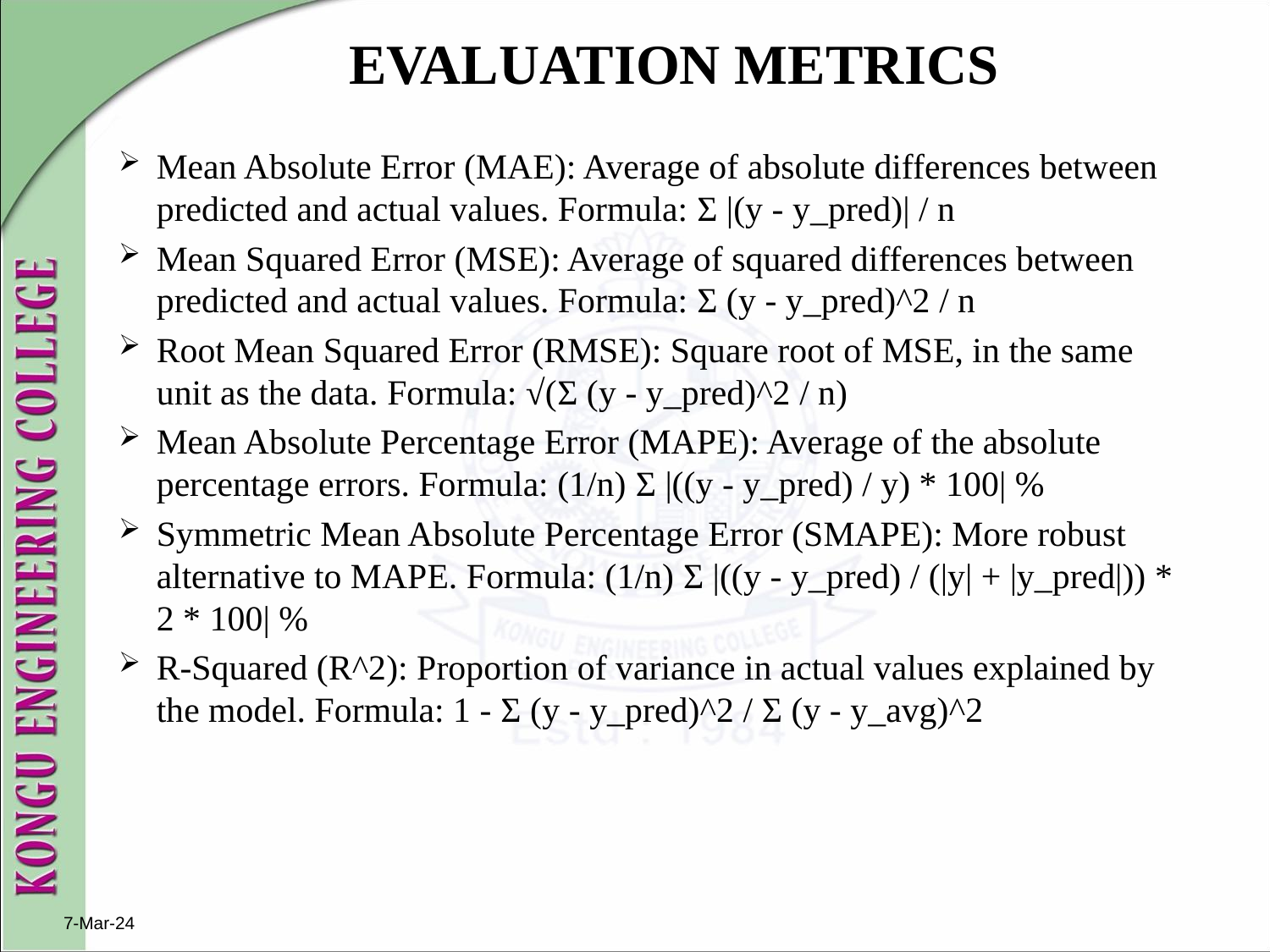

# EVALUATION METRICS
Mean Absolute Error (MAE): Average of absolute differences between predicted and actual values. Formula: Σ |(y - y_pred)| / n
Mean Squared Error (MSE): Average of squared differences between predicted and actual values. Formula: Σ (y - y_pred)^2 / n
Root Mean Squared Error (RMSE): Square root of MSE, in the same unit as the data. Formula: √(Σ (y - y_pred)^2 / n)
Mean Absolute Percentage Error (MAPE): Average of the absolute percentage errors. Formula: (1/n) Σ |((y - y_pred) / y) * 100| %
Symmetric Mean Absolute Percentage Error (SMAPE): More robust alternative to MAPE. Formula: (1/n) Σ |((y - y_pred) / (|y| + |y_pred|)) * 2 * 100| %
R-Squared (R^2): Proportion of variance in actual values explained by the model. Formula: 1 - Σ (y - y_pred)^2 / Σ (y - y_avg)^2
7-Mar-24